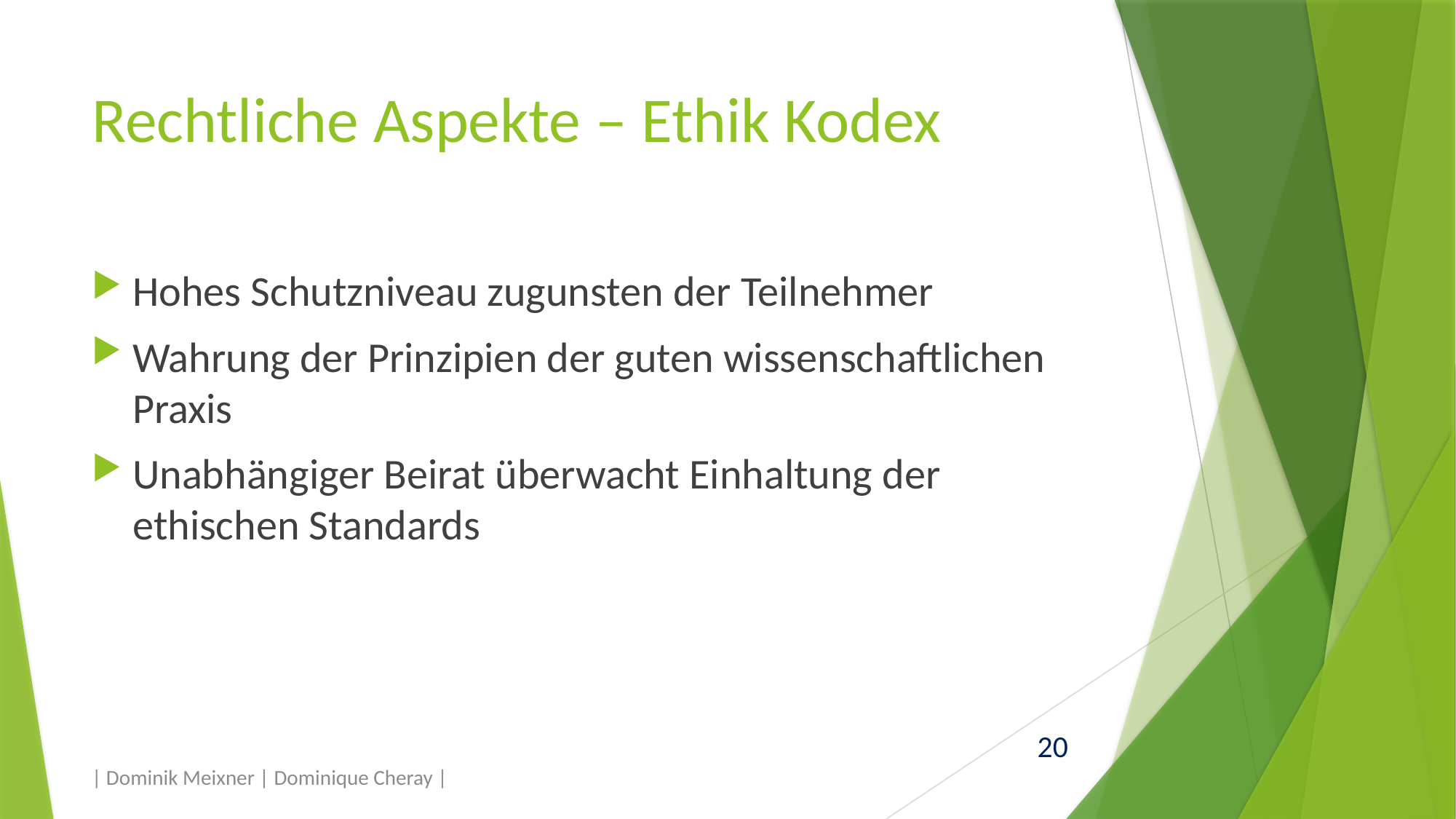

# Rechtliche Aspekte – Ethik Kodex
Hohes Schutzniveau zugunsten der Teilnehmer
Wahrung der Prinzipien der guten wissenschaftlichen Praxis
Unabhängiger Beirat überwacht Einhaltung der ethischen Standards
| Dominik Meixner | Dominique Cheray |